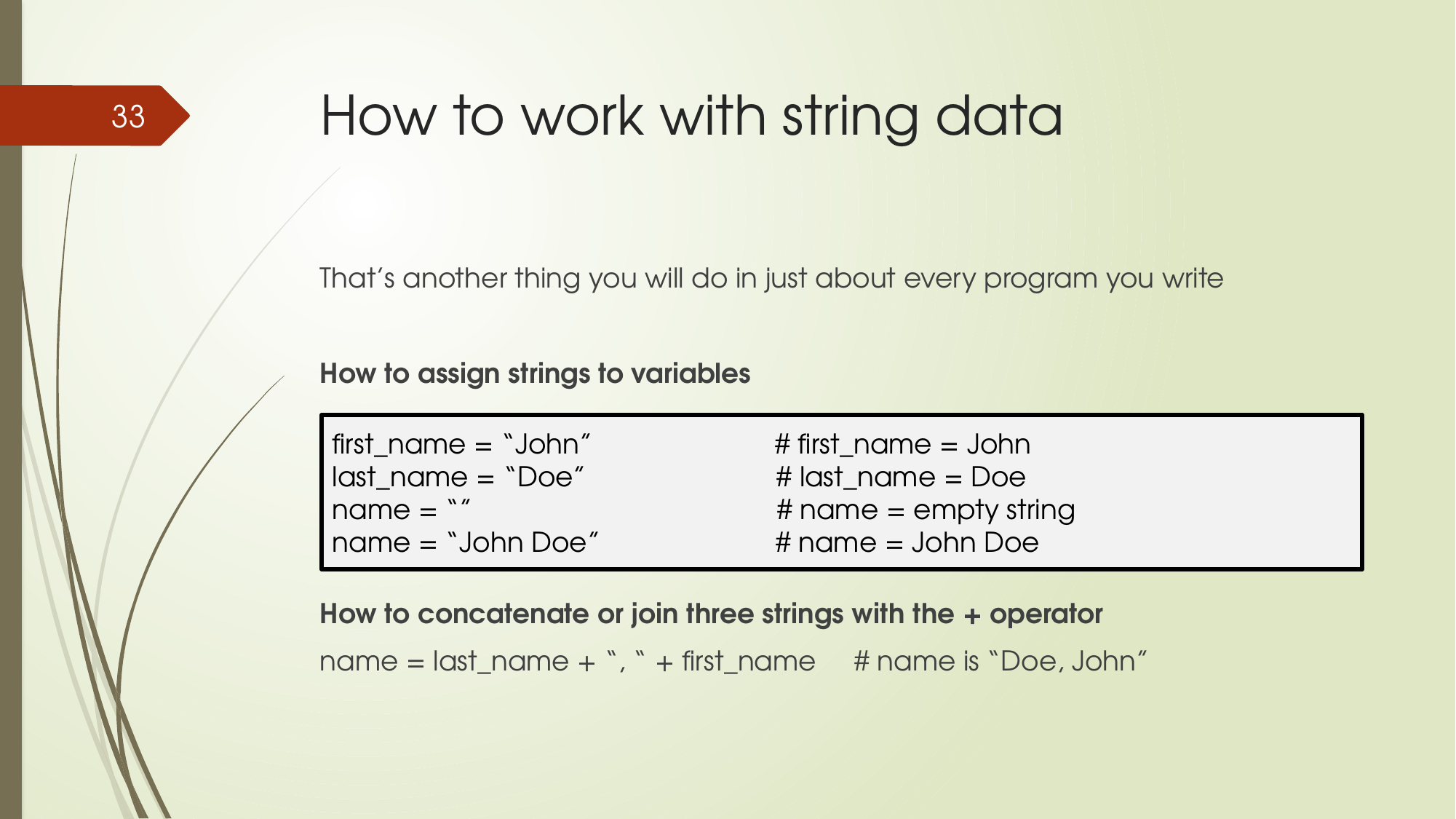

# How to work with string data
33
That’s another thing you will do in just about every program you write

How to assign strings to variables

How to concatenate or join three strings with the + operator
name = last_name + “, “ + first_name     # name is “Doe, John”

first_name = “John”                        # first_name = John
last_name = “Doe”                         # last_name = Doe
name = “”                                        # name = empty string
name = “John Doe”                       # name = John Doe